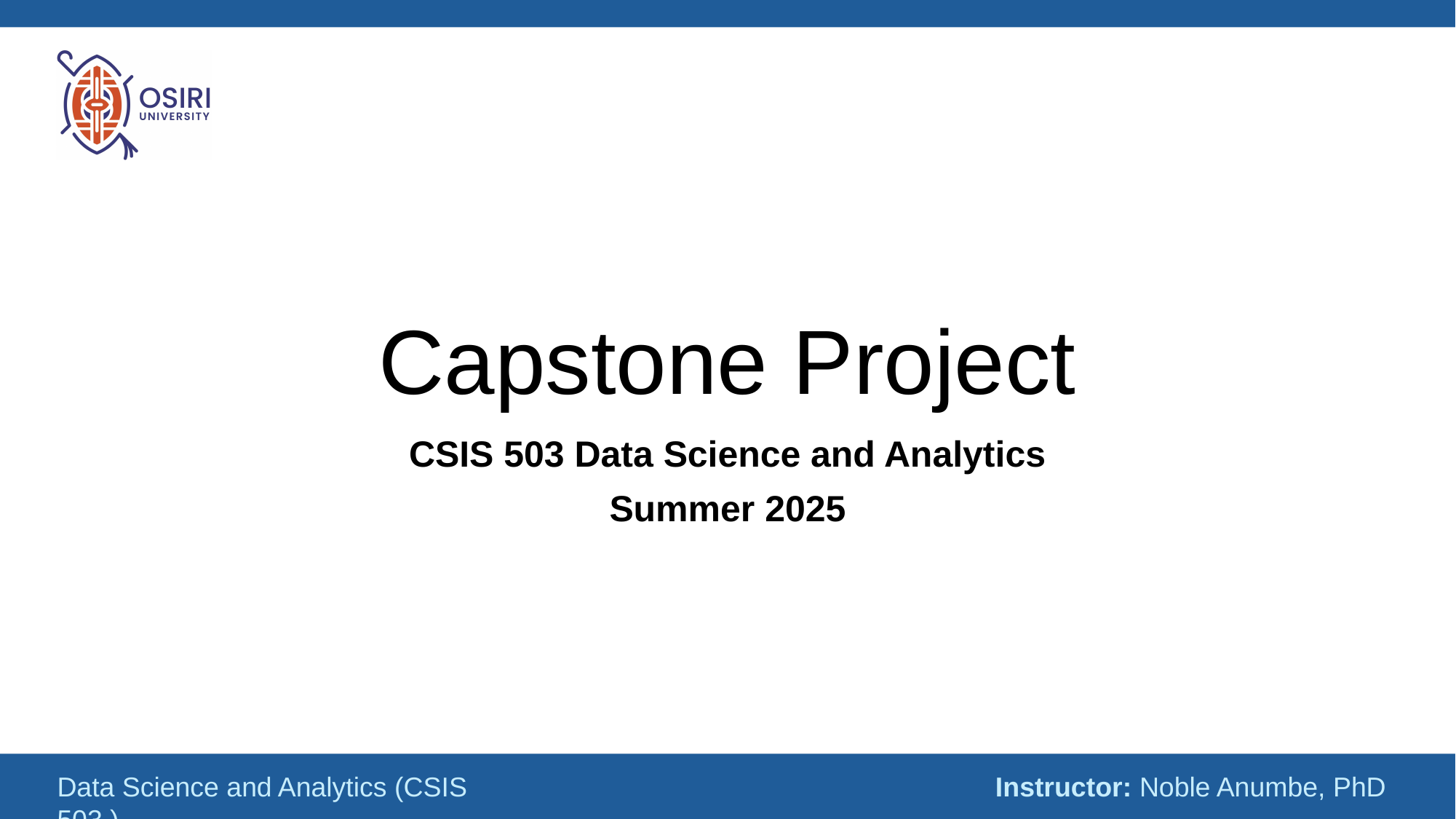

# Capstone Project
CSIS 503 Data Science and Analytics
Summer 2025